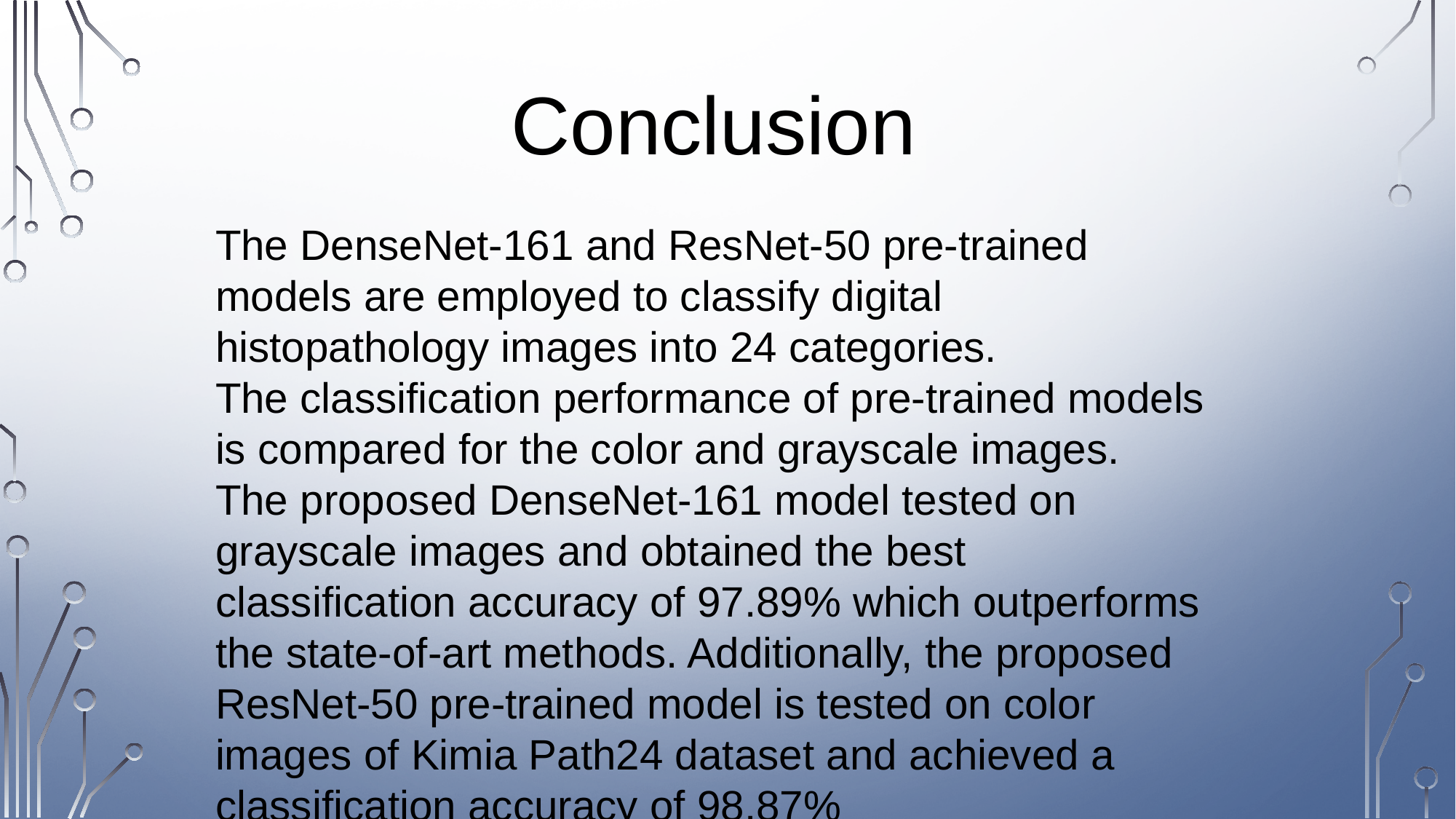

Conclusion
The DenseNet-161 and ResNet-50 pre-trained models are employed to classify digital histopathology images into 24 categories.
The classification performance of pre-trained models is compared for the color and grayscale images.
The proposed DenseNet-161 model tested on grayscale images and obtained the best classification accuracy of 97.89% which outperforms the state-of-art methods. Additionally, the proposed ResNet-50 pre-trained model is tested on color images of Kimia Path24 dataset and achieved a classification accuracy of 98.87%